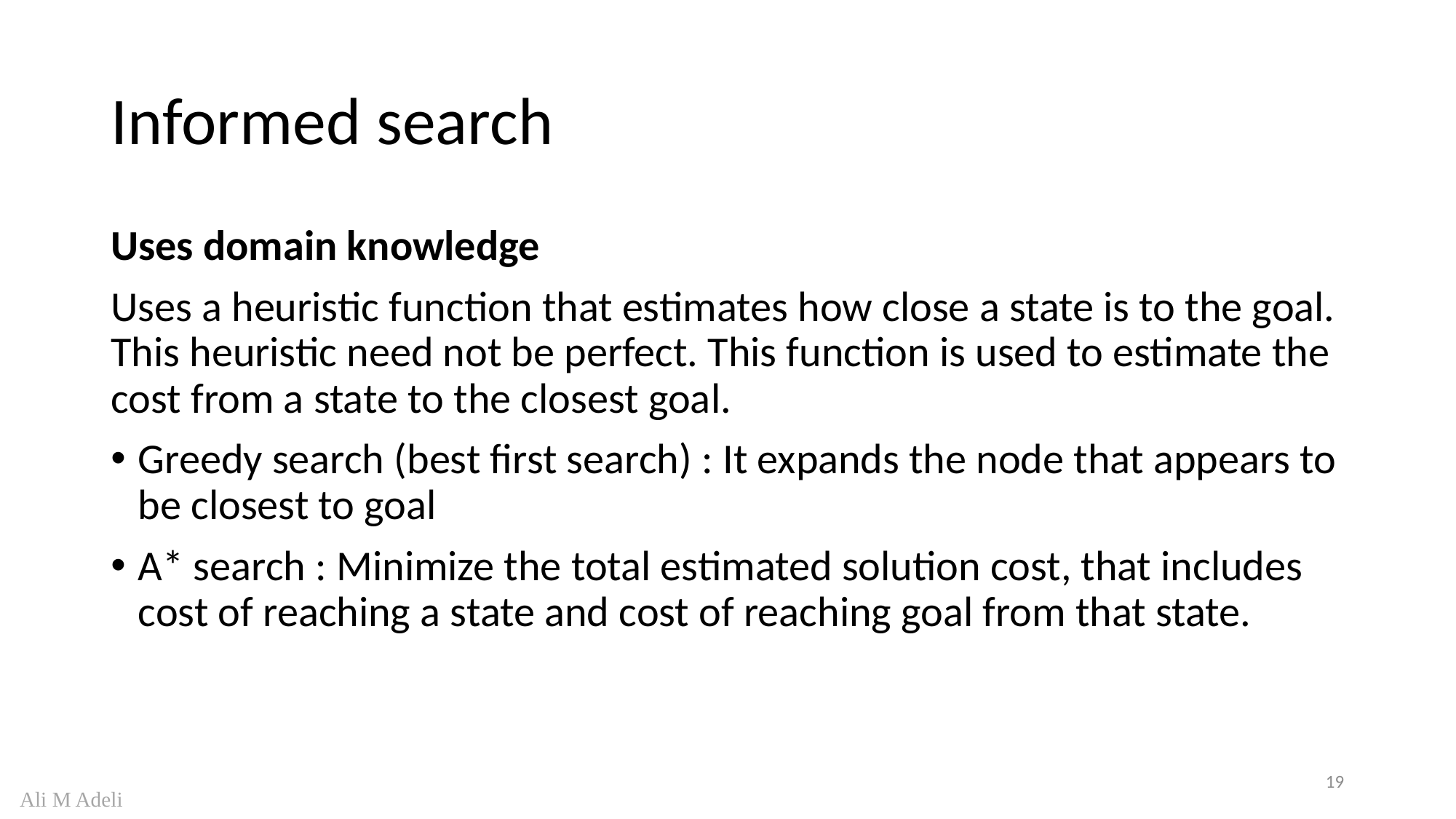

# Informed search
Uses domain knowledge
Uses a heuristic function that estimates how close a state is to the goal. This heuristic need not be perfect. This function is used to estimate the cost from a state to the closest goal.
Greedy search (best first search) : It expands the node that appears to be closest to goal
A* search : Minimize the total estimated solution cost, that includes cost of reaching a state and cost of reaching goal from that state.

19